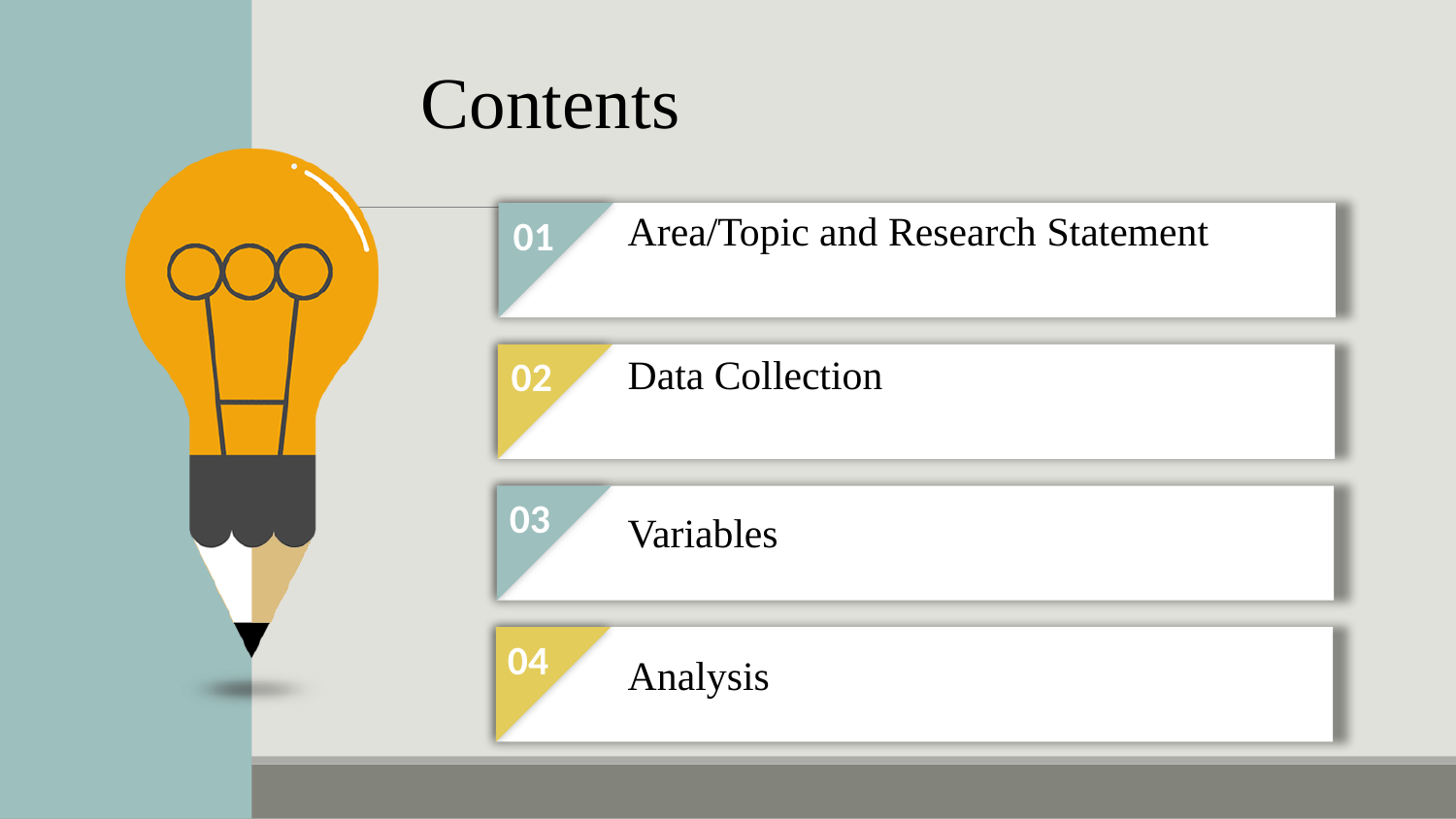

Contents
Area/Topic and Research Statement

01
Data Collection

02

03

Variables

04
Analysis